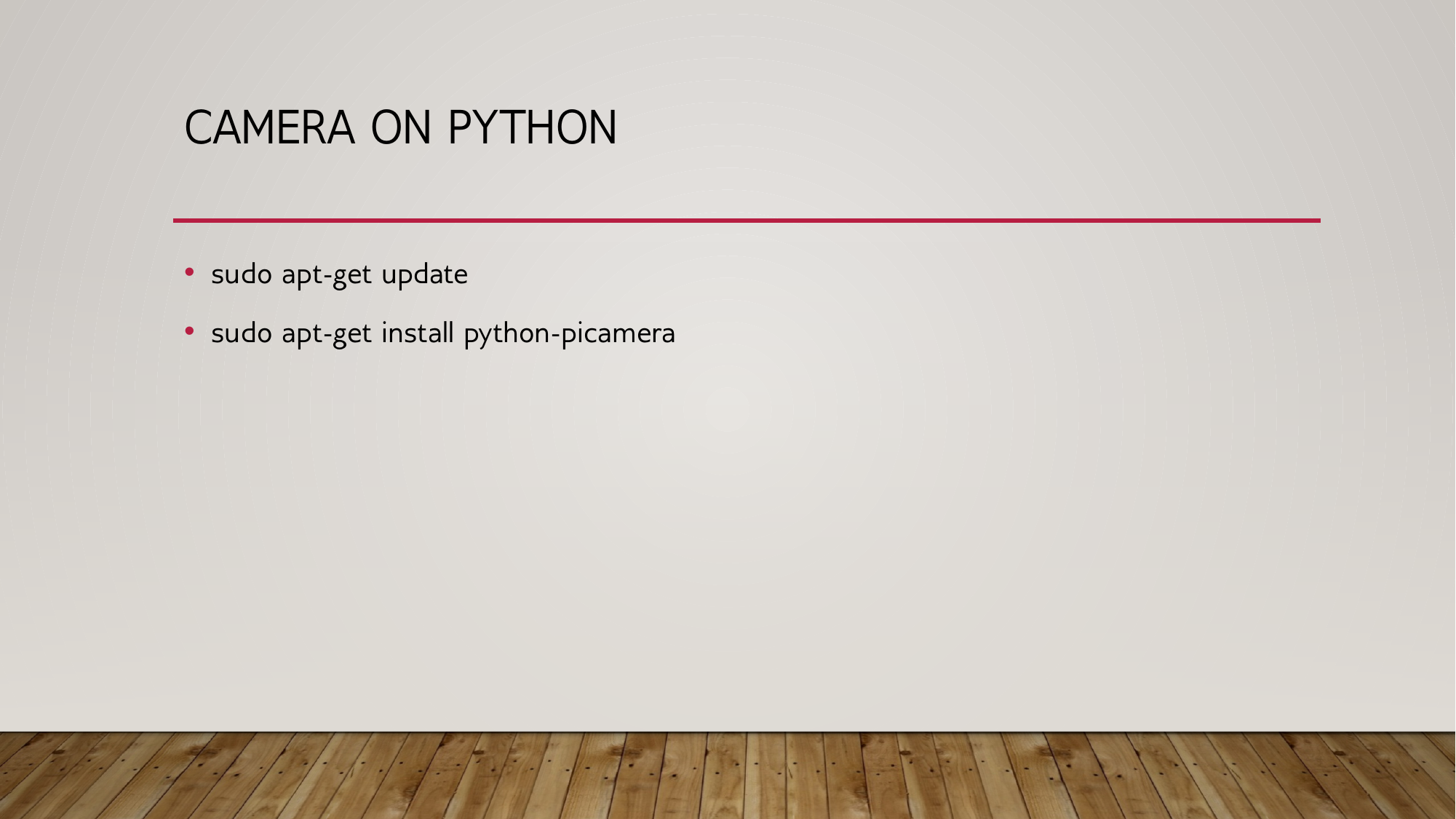

# CAMERA ON PYTHON
sudo apt-get update
sudo apt-get install python-picamera